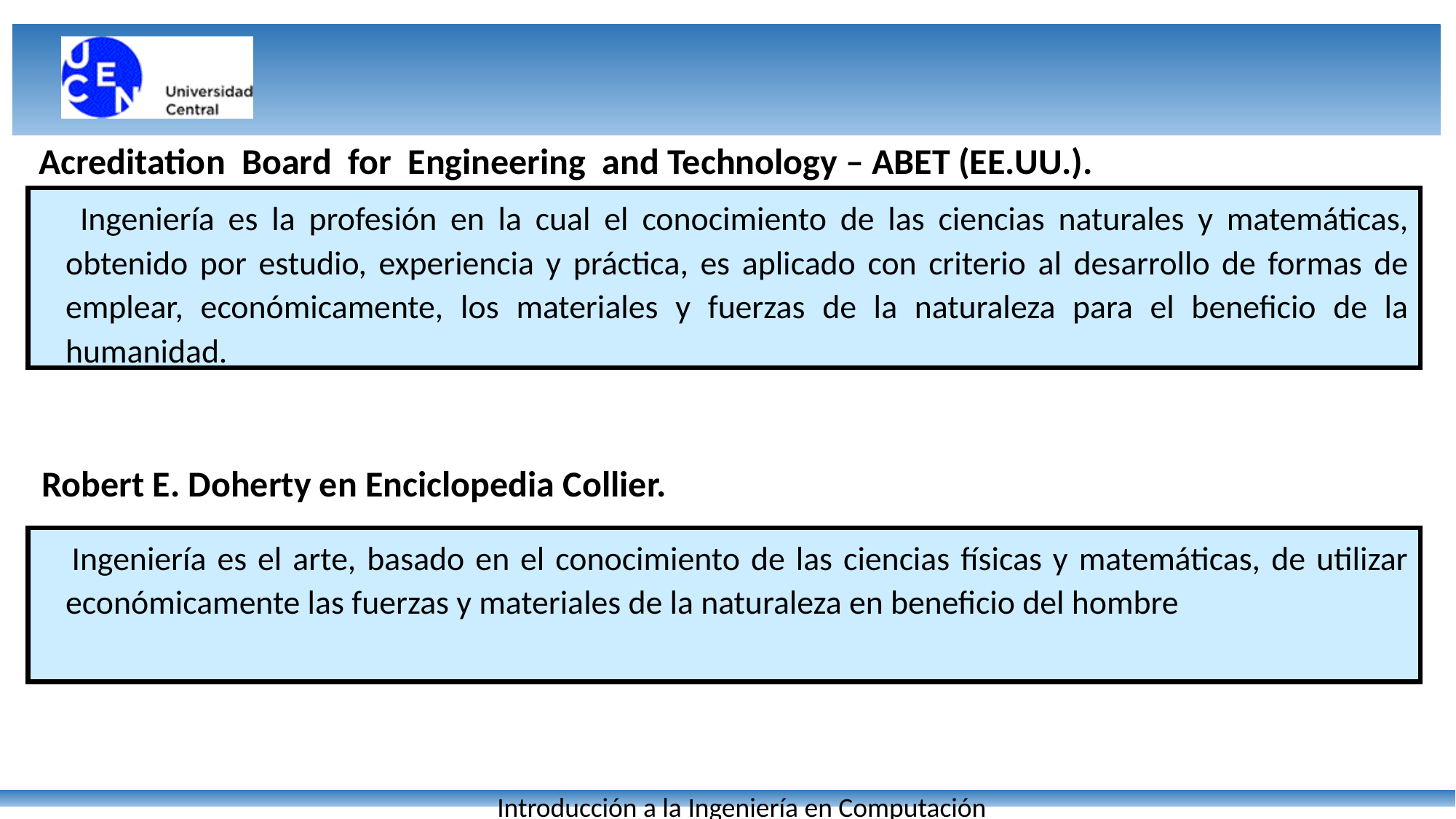

Acreditation  Board  for  Engineering  and Technology – ABET (EE.UU.).
   Ingeniería es la profesión en la cual el conocimiento de las ciencias naturales y matemáticas, obtenido por estudio, experiencia y práctica, es aplicado con criterio al desarrollo de formas de emplear, económicamente, los materiales y fuerzas de la naturaleza para el beneficio de la humanidad.
Robert E. Doherty en Enciclopedia Collier.
   Ingeniería es el arte, basado en el conocimiento de las ciencias físicas y matemáticas, de utilizar económicamente las fuerzas y materiales de la naturaleza en beneficio del hombre